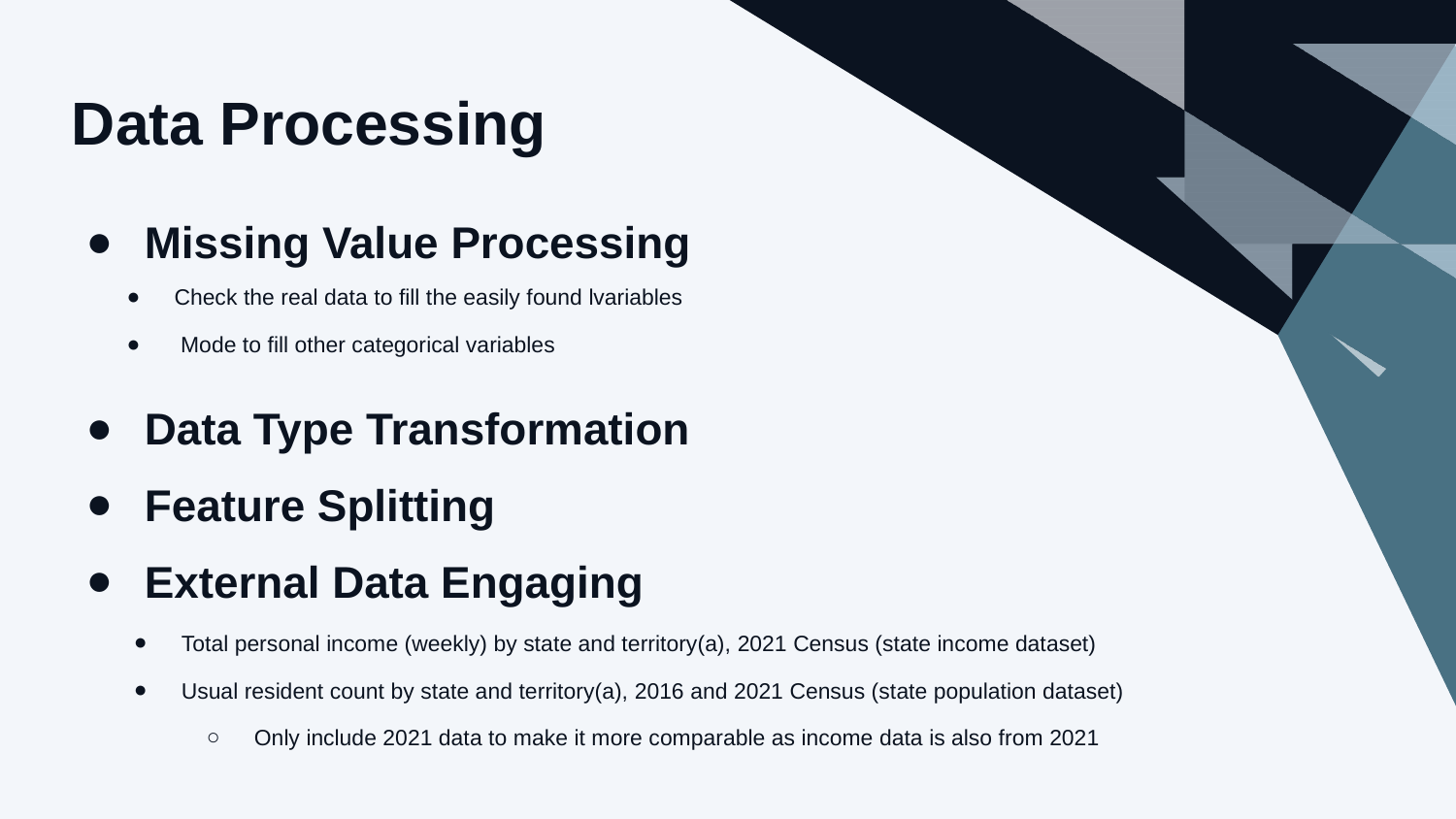

Data Processing
Missing Value Processing
Check the real data to fill the easily found lvariables
 Mode to fill other categorical variables

Data Type Transformation
Feature Splitting
External Data Engaging
Total personal income (weekly) by state and territory(a), 2021 Census (state income dataset)
Usual resident count by state and territory(a), 2016 and 2021 Census (state population dataset)
Only include 2021 data to make it more comparable as income data is also from 2021